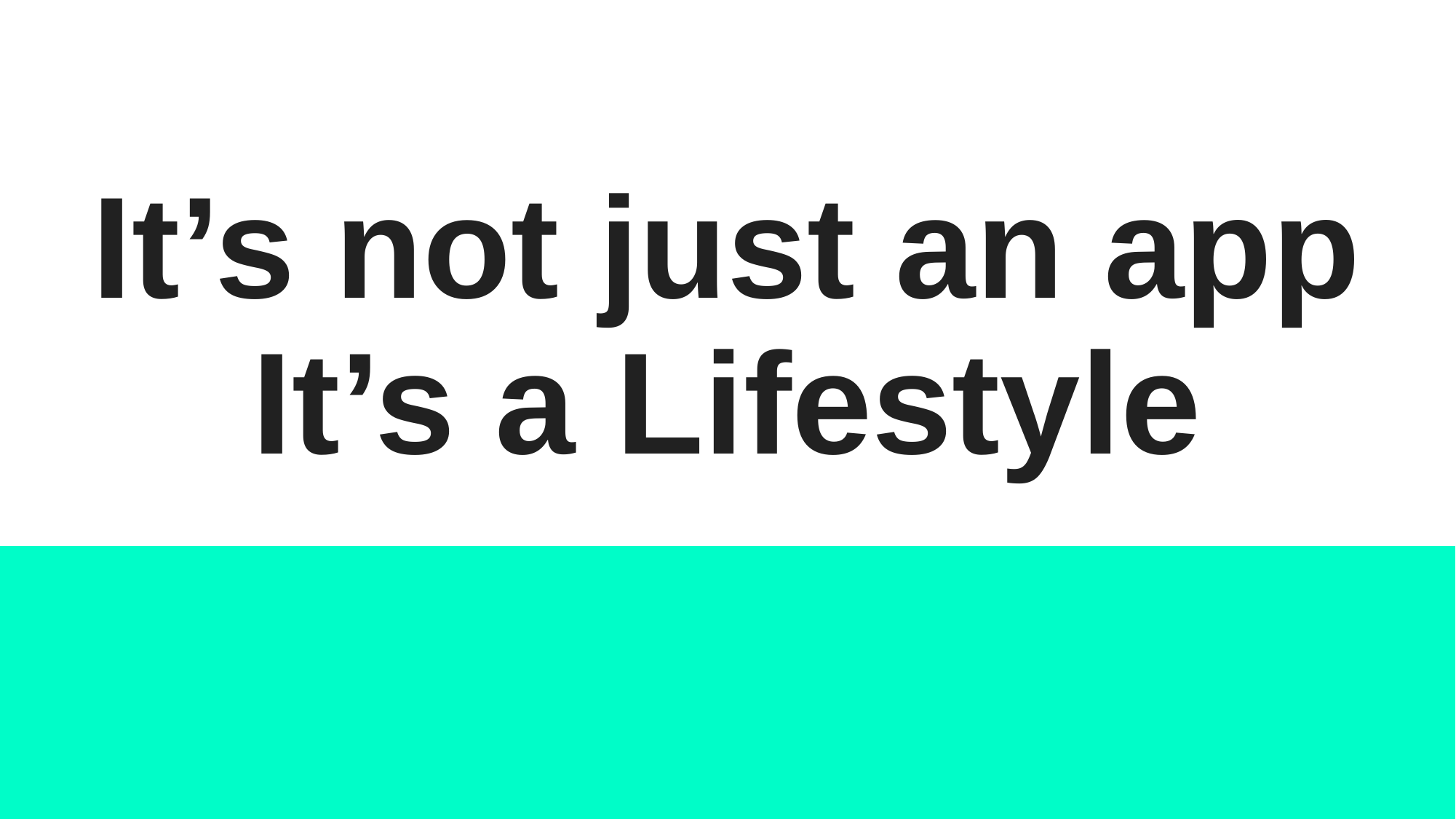

# It’s not just an app It’s a Lifestyle